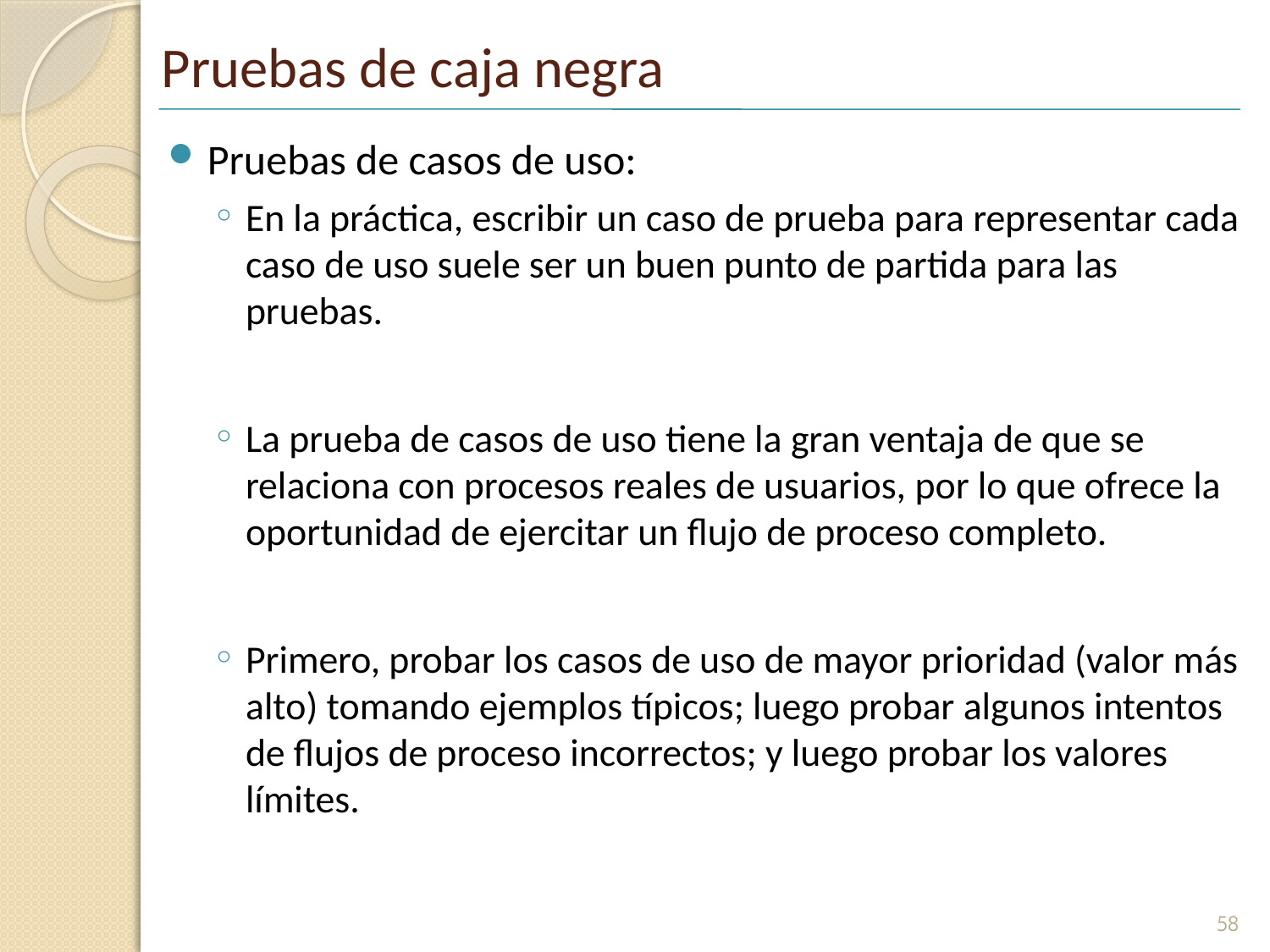

# Pruebas de caja negra
Pruebas de casos de uso:
En la práctica, escribir un caso de prueba para representar cada caso de uso suele ser un buen punto de partida para las pruebas.

La prueba de casos de uso tiene la gran ventaja de que se relaciona con procesos reales de usuarios, por lo que ofrece la oportunidad de ejercitar un flujo de proceso completo.

Primero, probar los casos de uso de mayor prioridad (valor más alto) tomando ejemplos típicos; luego probar algunos intentos de flujos de proceso incorrectos; y luego probar los valores límites.
58